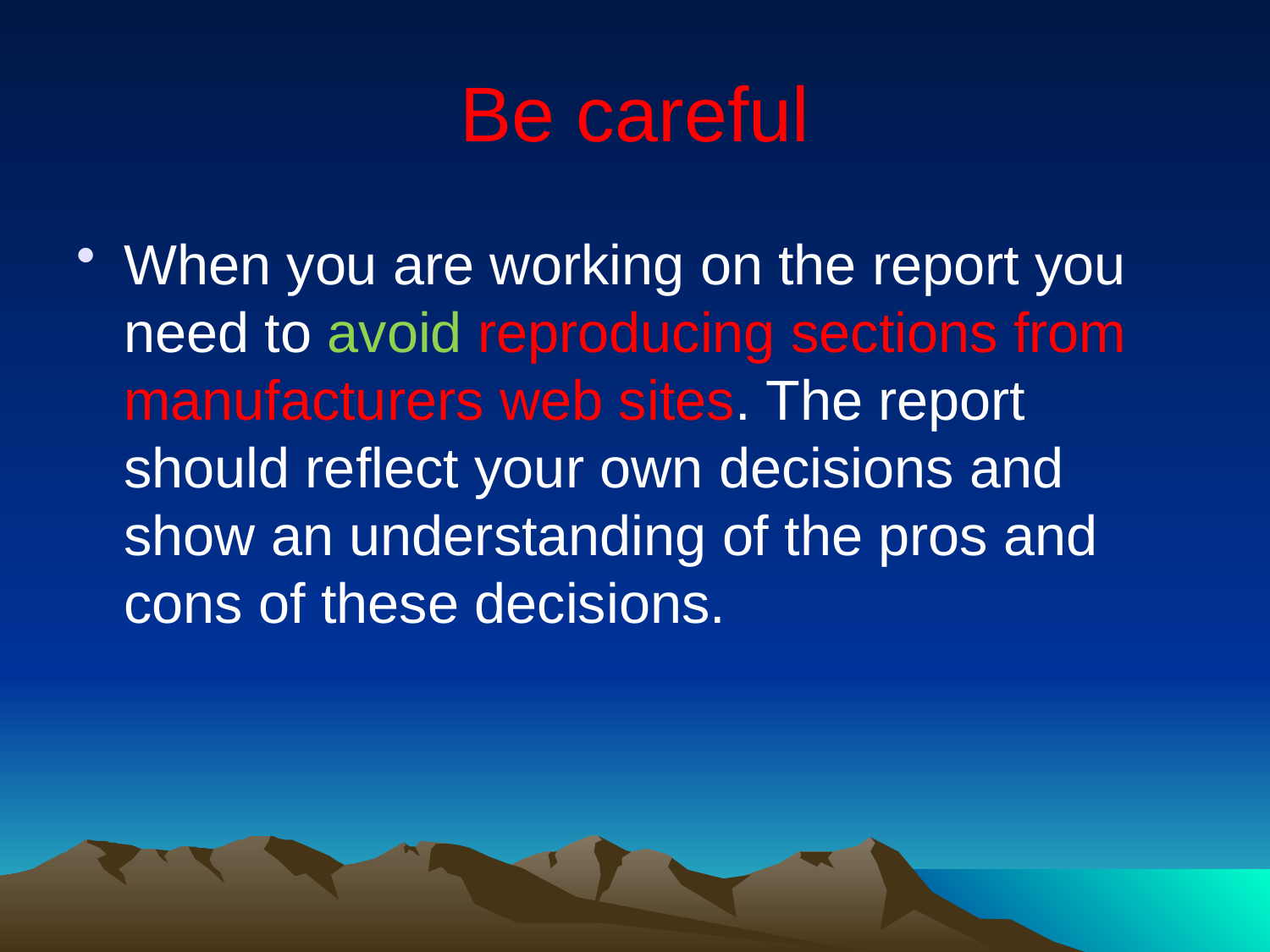

# Be careful
When you are working on the report you need to avoid reproducing sections from manufacturers web sites. The report should reflect your own decisions and show an understanding of the pros and cons of these decisions.